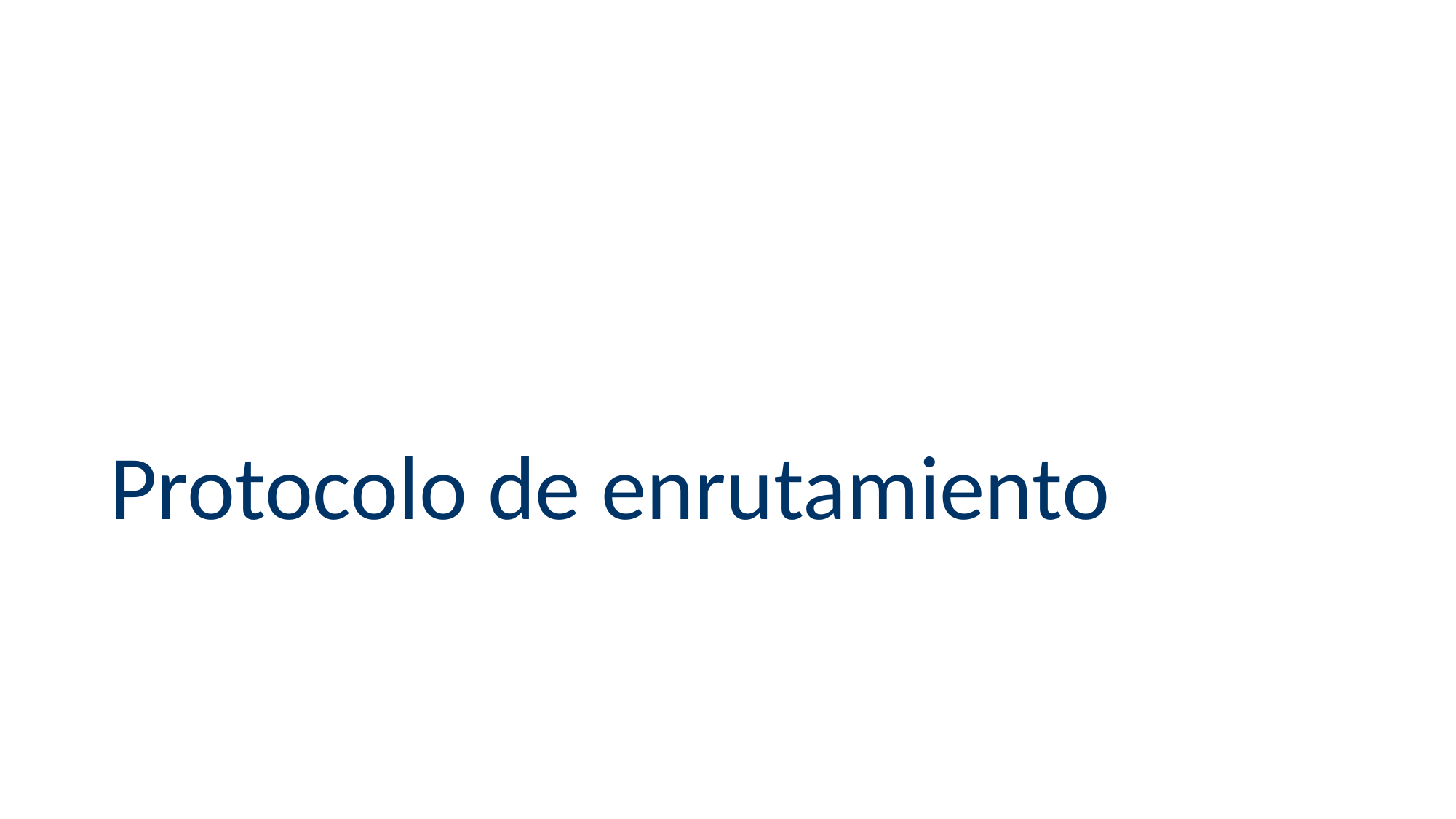

# Protocolo de enrutamiento

Jueves, 17 de Julio de 2008